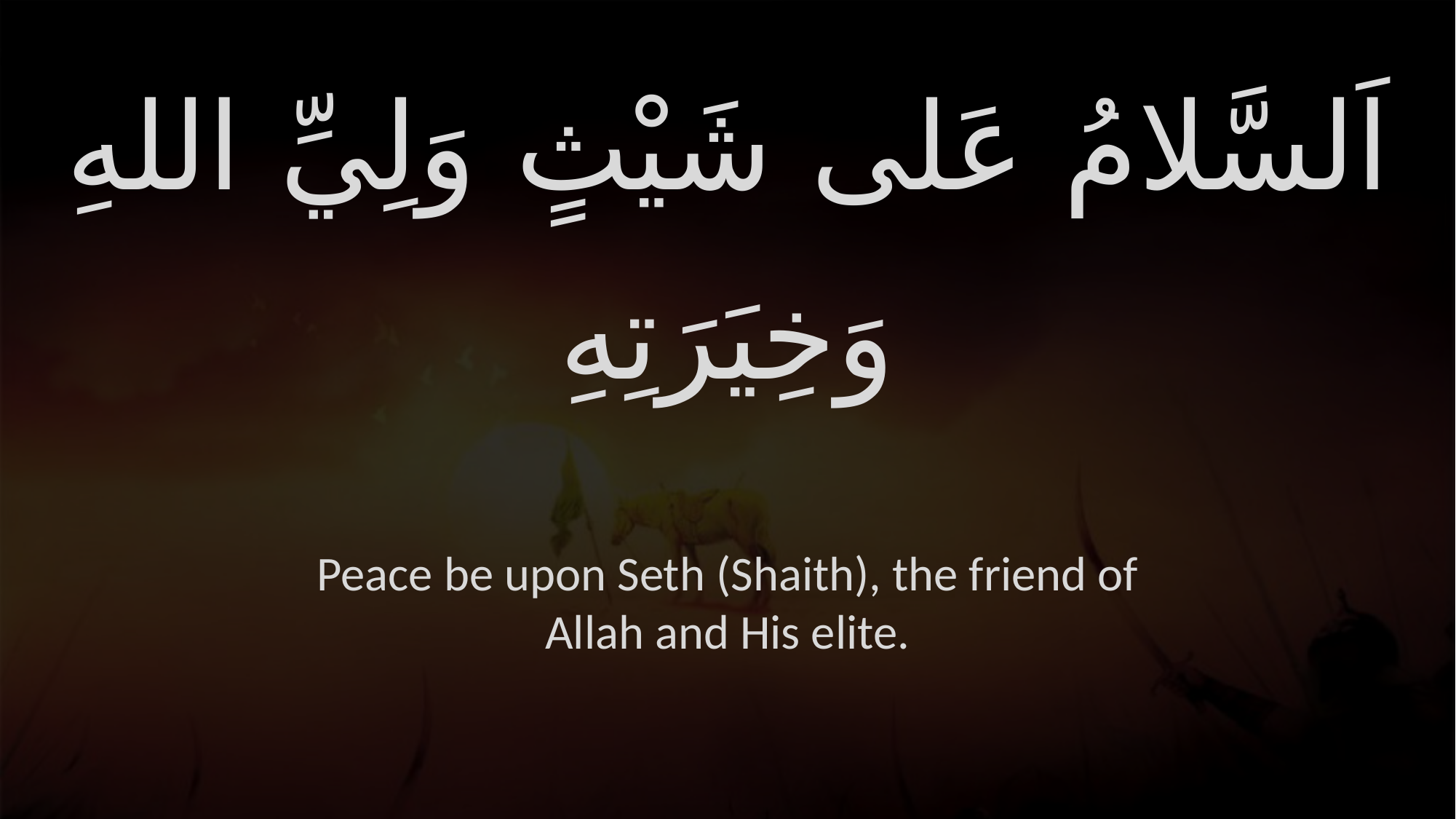

# اَلسَّلامُ عَلى شَيْثٍ وَلِيِّ اللهِ وَخِيَرَتِهِ
Peace be upon Seth (Shaith), the friend of Allah and His elite.